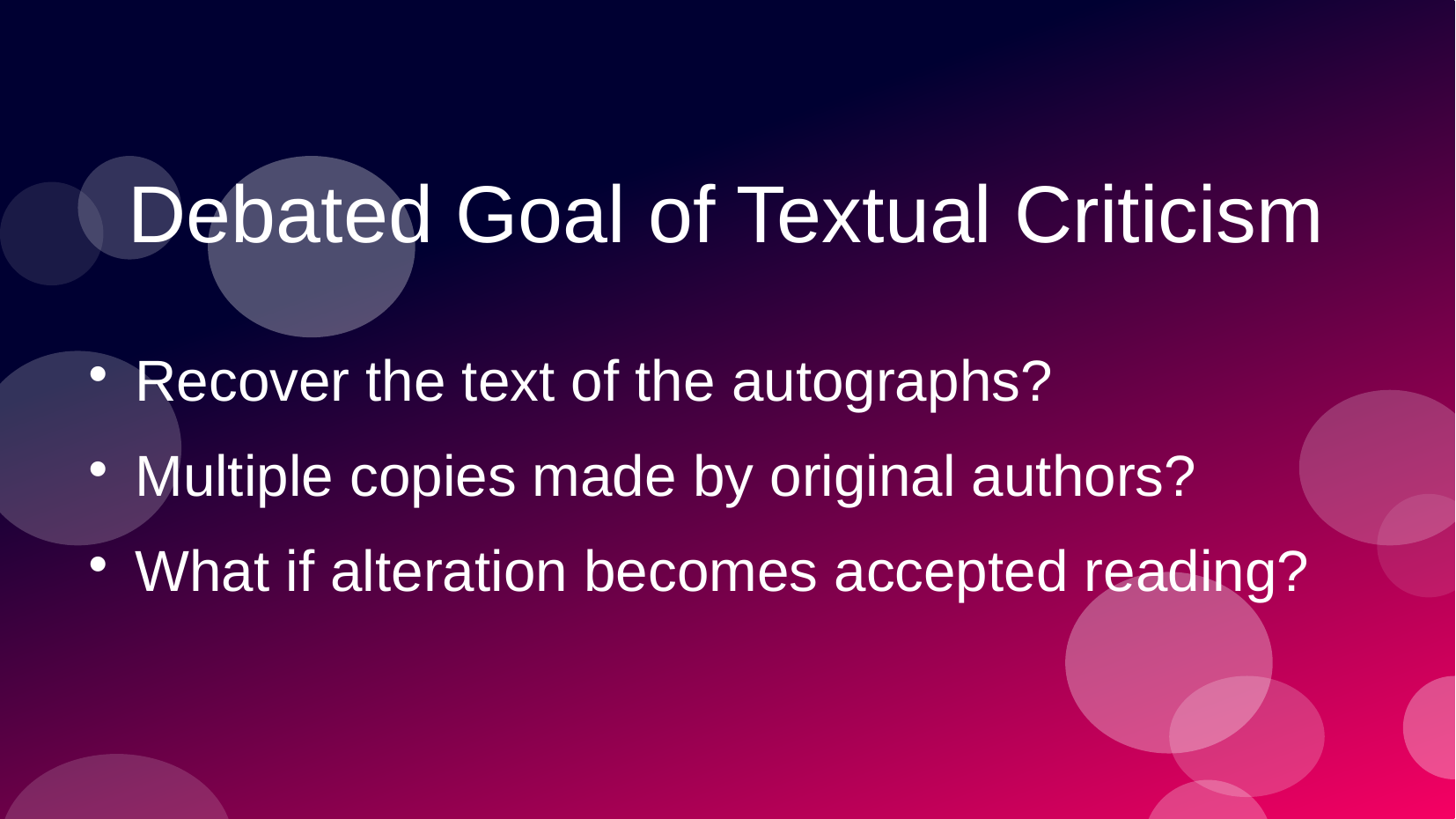

Debated Goal of Textual Criticism
Recover the text of the autographs?
Multiple copies made by original authors?
What if alteration becomes accepted reading?